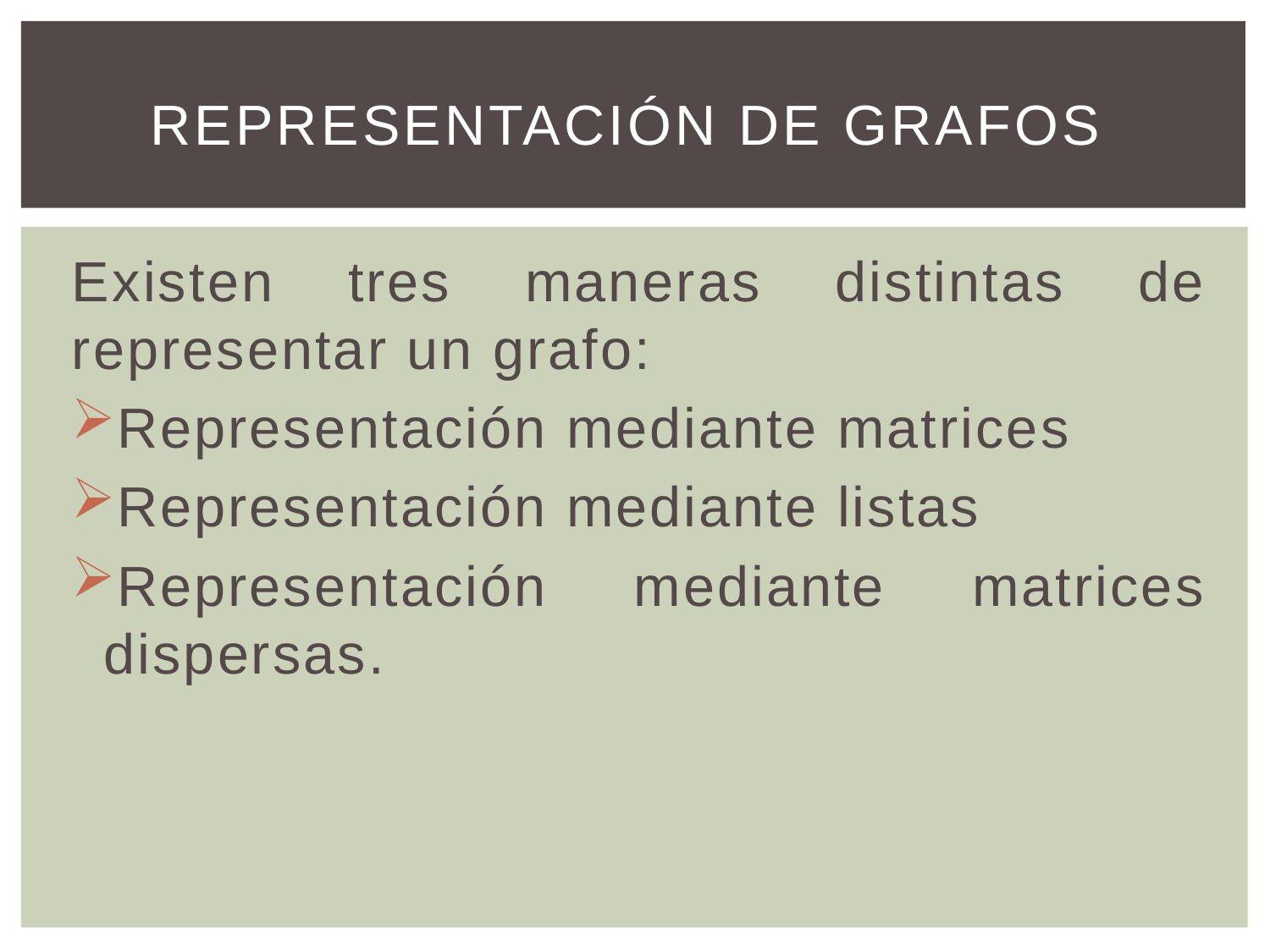

# REPRESENTACIÓN DE GRAFOS
Existen tres maneras distintas de representar un grafo:
Representación mediante matrices
Representación mediante listas
Representación mediante matrices dispersas.